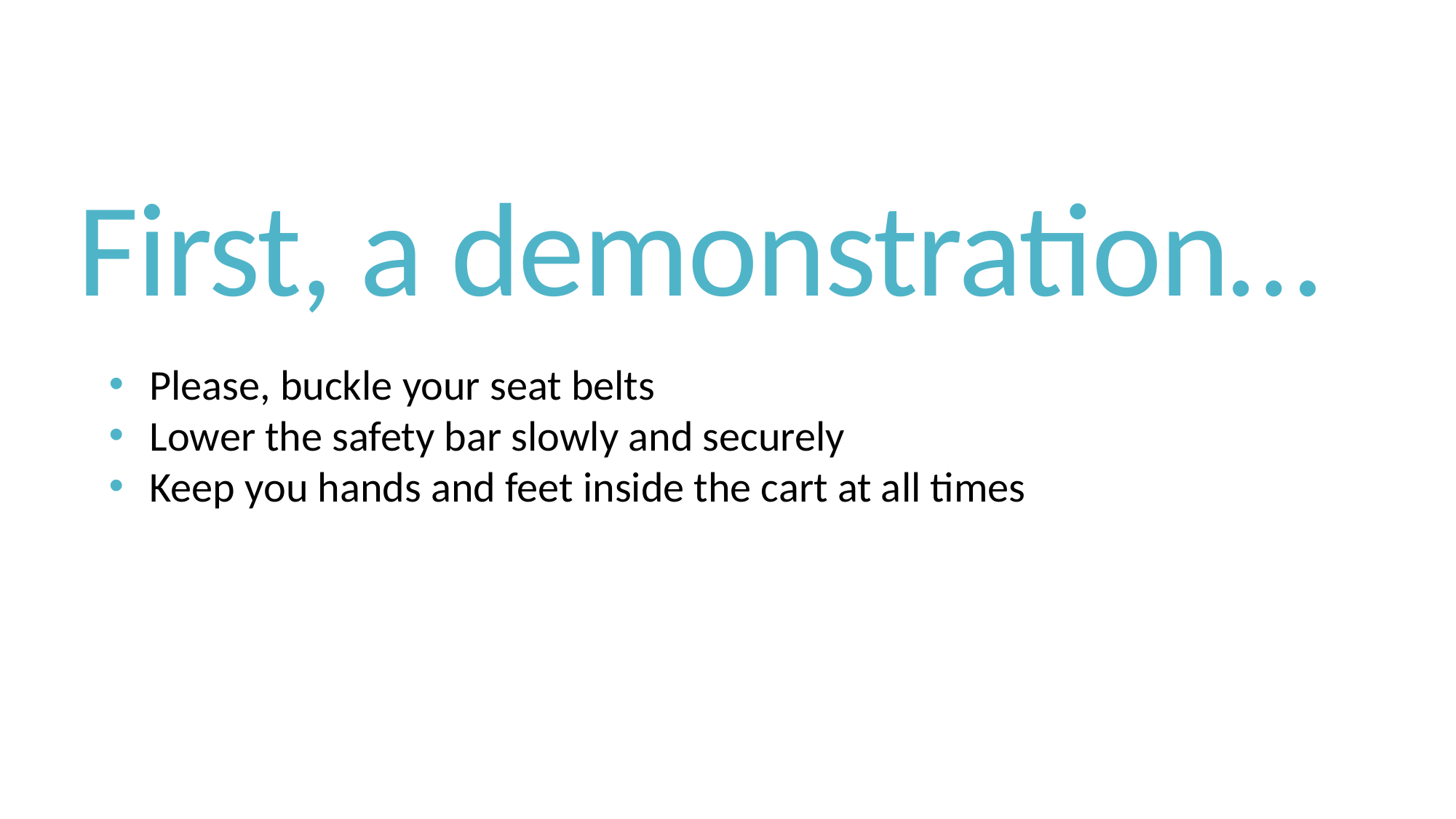

# First, a demonstration…
Please, buckle your seat belts
Lower the safety bar slowly and securely
Keep you hands and feet inside the cart at all times